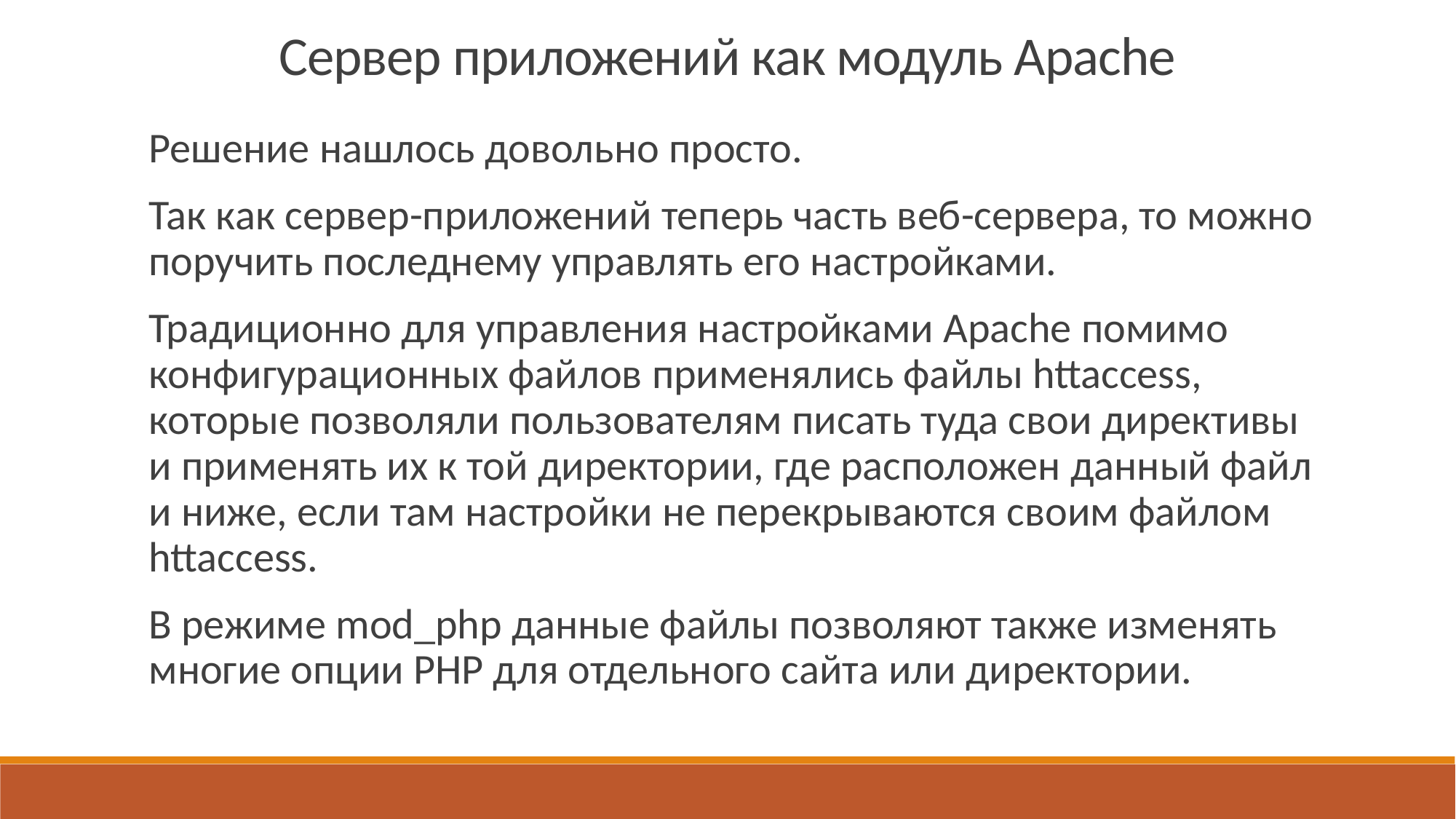

Сервер приложений как модуль Apache
Решение нашлось довольно просто.
Так как сервер-приложений теперь часть веб-сервера, то можно поручить последнему управлять его настройками.
Традиционно для управления настройками Apache помимо конфигурационных файлов применялись файлы httaccess, которые позволяли пользователям писать туда свои директивы и применять их к той директории, где расположен данный файл и ниже, если там настройки не перекрываются своим файлом httaccess.
В режиме mod_php данные файлы позволяют также изменять многие опции PHP для отдельного сайта или директории.